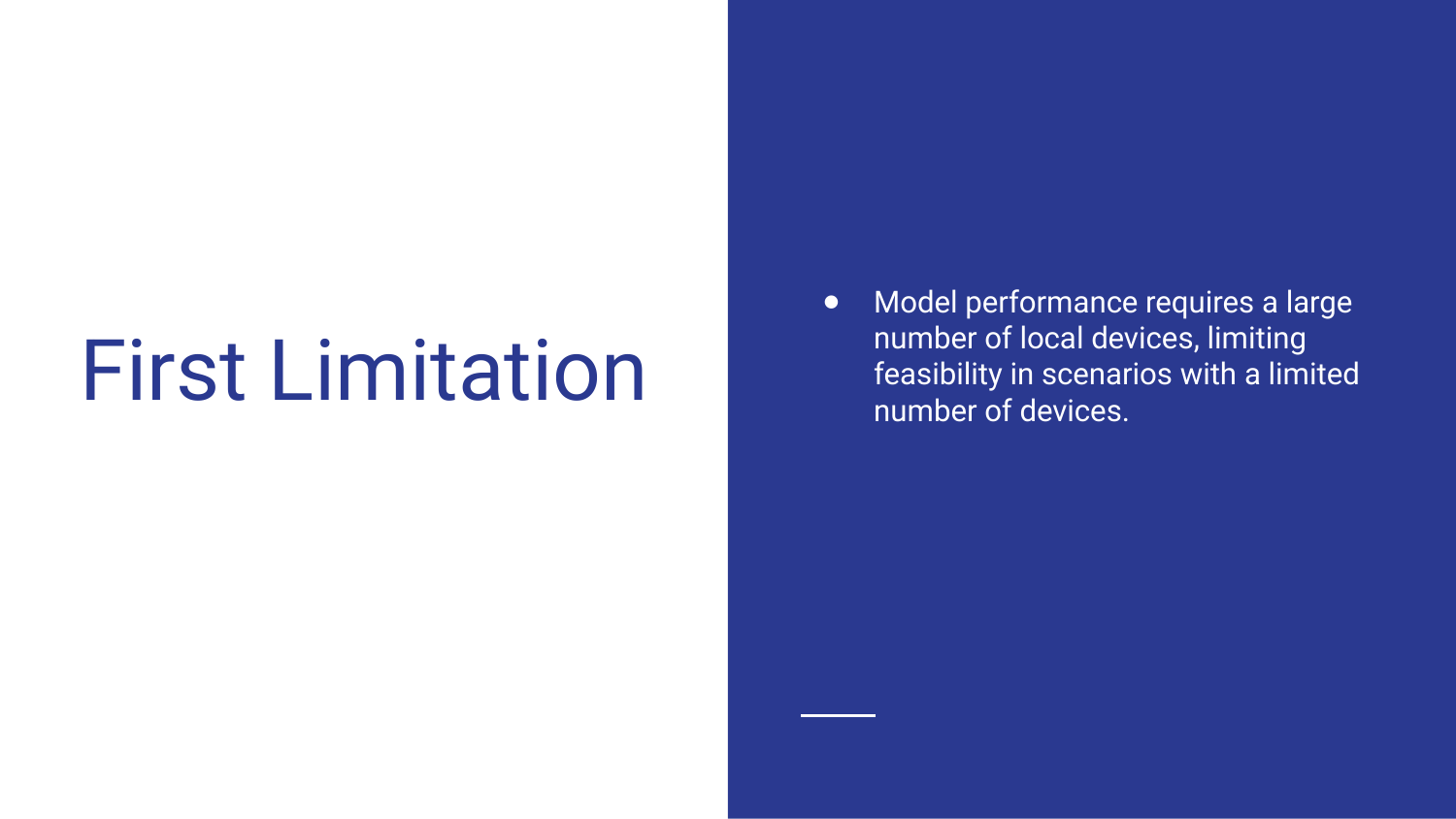

Model performance requires a large number of local devices, limiting feasibility in scenarios with a limited number of devices.

# First Limitation